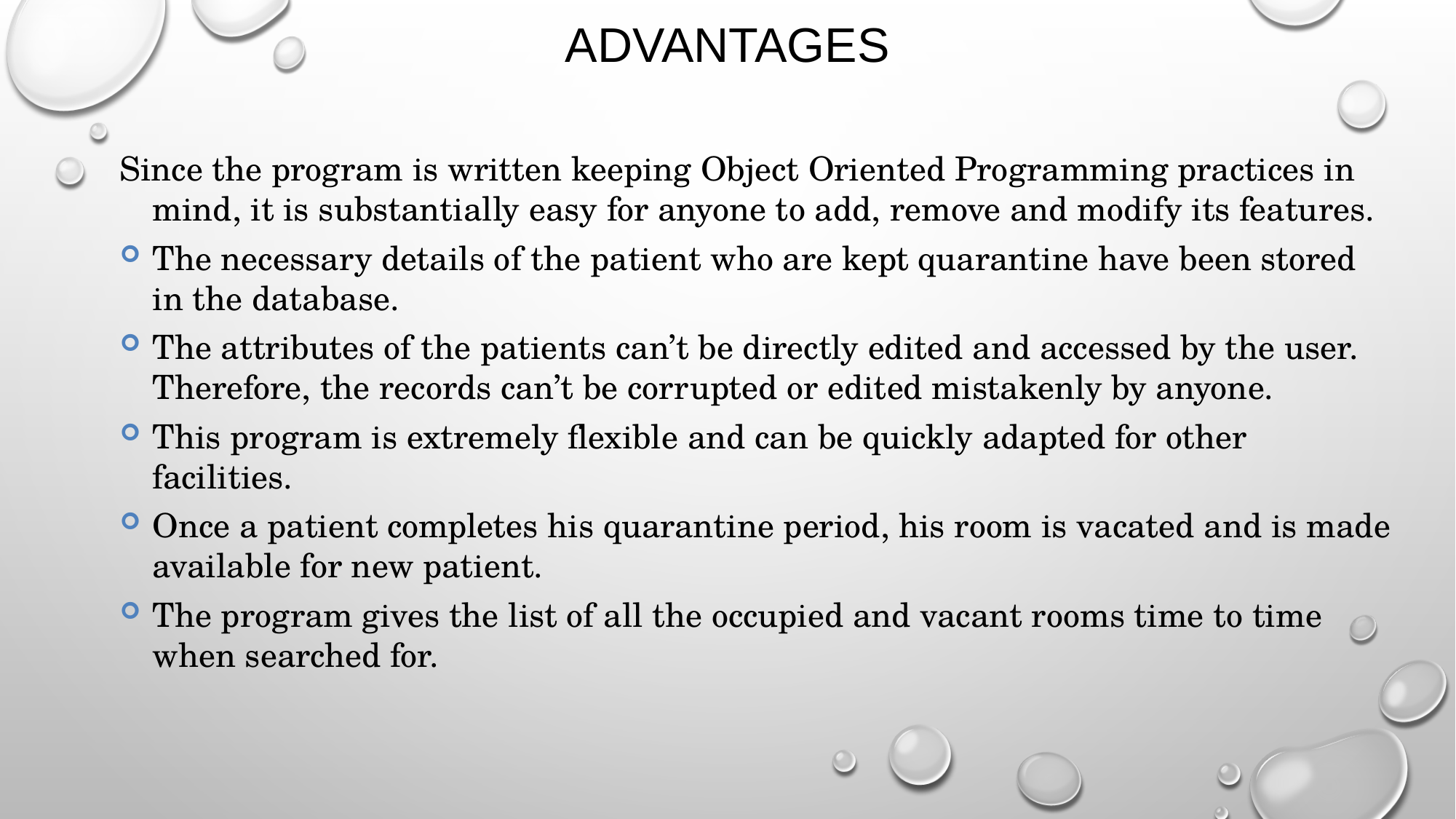

# ADVANTAGES
Since the program is written keeping Object Oriented Programming practices in mind, it is substantially easy for anyone to add, remove and modify its features.
The necessary details of the patient who are kept quarantine have been stored in the database.
The attributes of the patients can’t be directly edited and accessed by the user. Therefore, the records can’t be corrupted or edited mistakenly by anyone.
This program is extremely flexible and can be quickly adapted for other facilities.
Once a patient completes his quarantine period, his room is vacated and is made available for new patient.
The program gives the list of all the occupied and vacant rooms time to time when searched for.